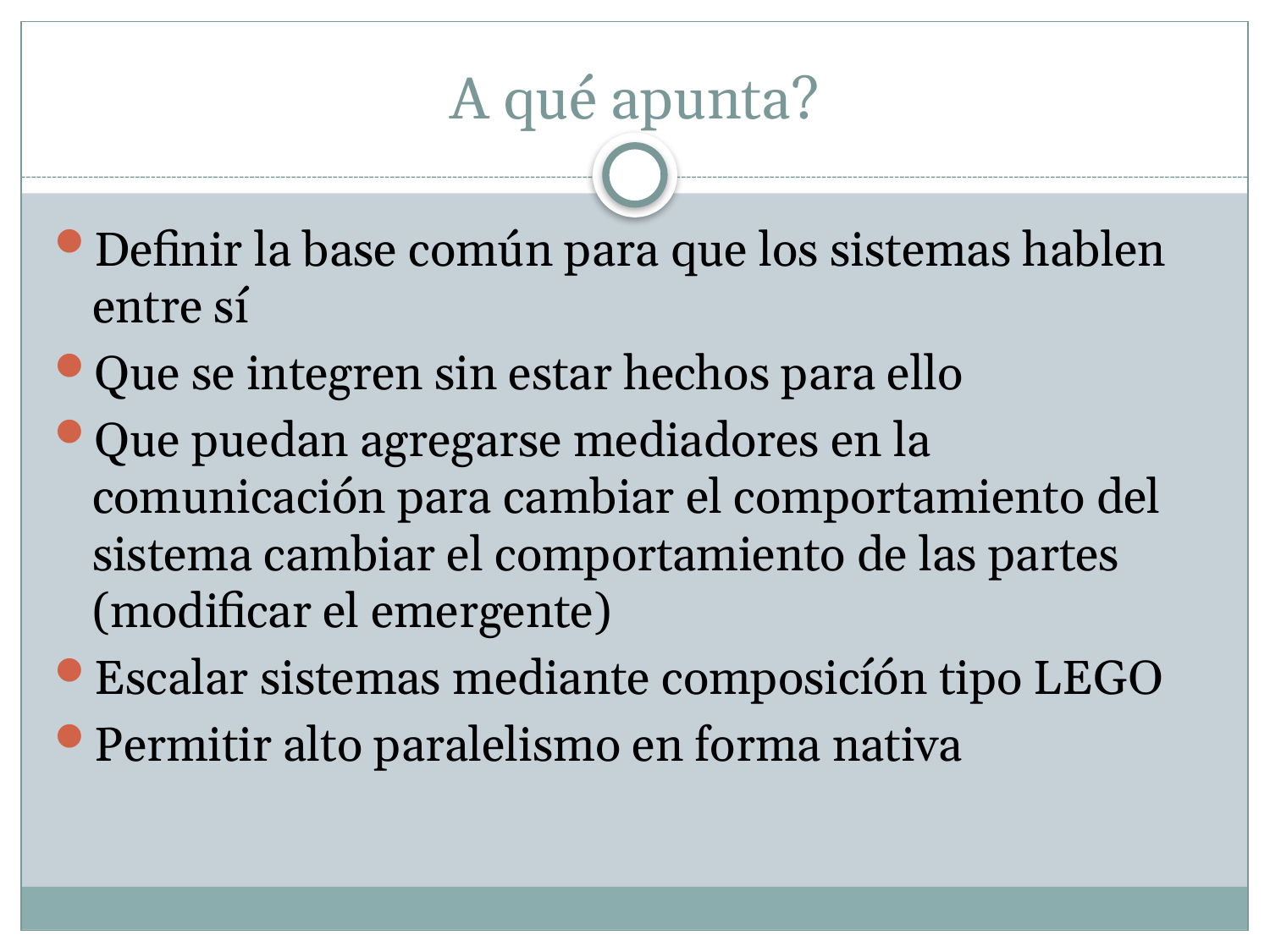

# A qué apunta?
Definir la base común para que los sistemas hablen entre sí
Que se integren sin estar hechos para ello
Que puedan agregarse mediadores en la comunicación para cambiar el comportamiento del sistema cambiar el comportamiento de las partes (modificar el emergente)
Escalar sistemas mediante composicíón tipo LEGO
Permitir alto paralelismo en forma nativa